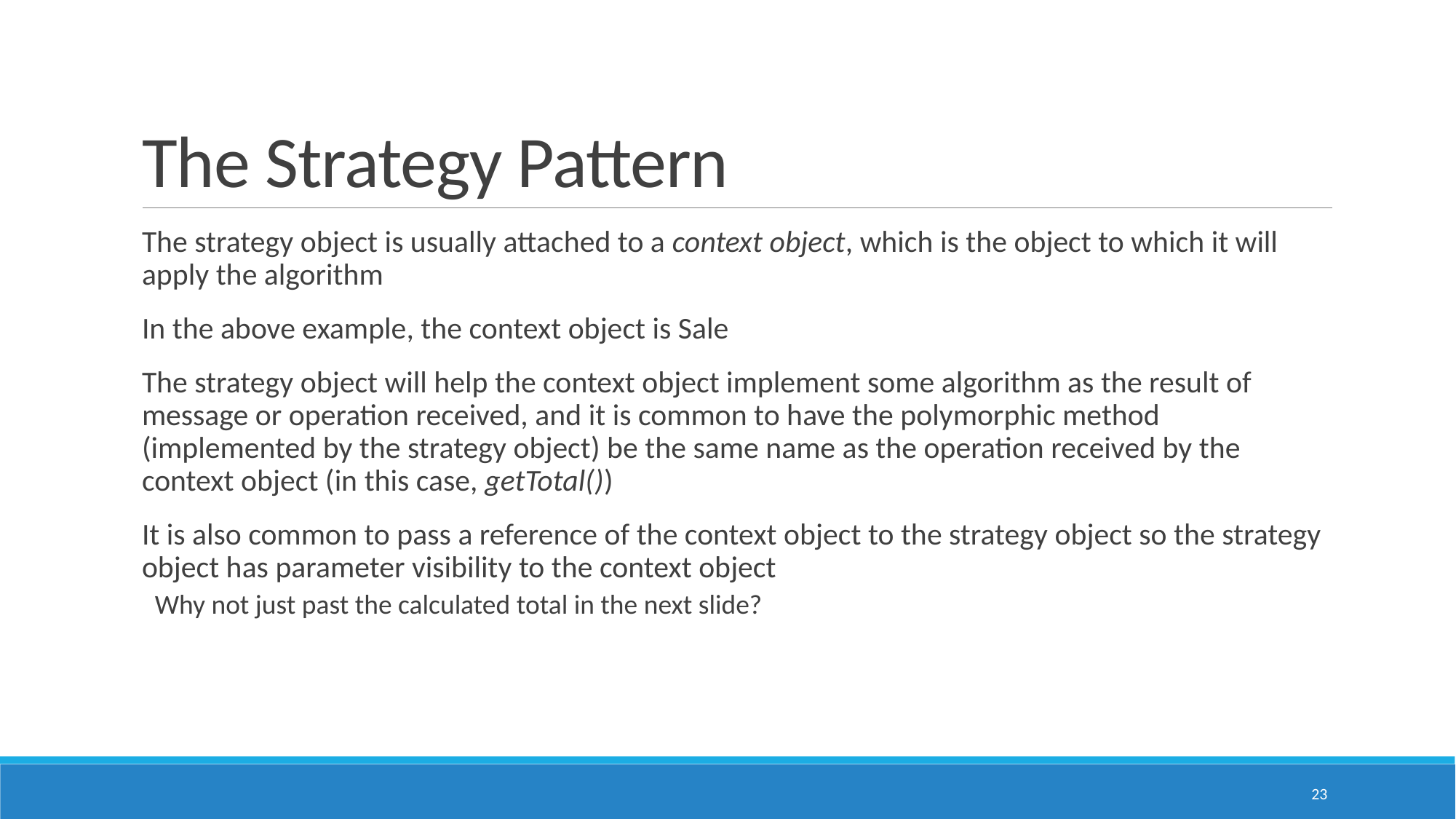

# The Strategy Pattern
The strategy object is usually attached to a context object, which is the object to which it will apply the algorithm
In the above example, the context object is Sale
The strategy object will help the context object implement some algorithm as the result of message or operation received, and it is common to have the polymorphic method (implemented by the strategy object) be the same name as the operation received by the context object (in this case, getTotal())
It is also common to pass a reference of the context object to the strategy object so the strategy object has parameter visibility to the context object
Why not just past the calculated total in the next slide?
23